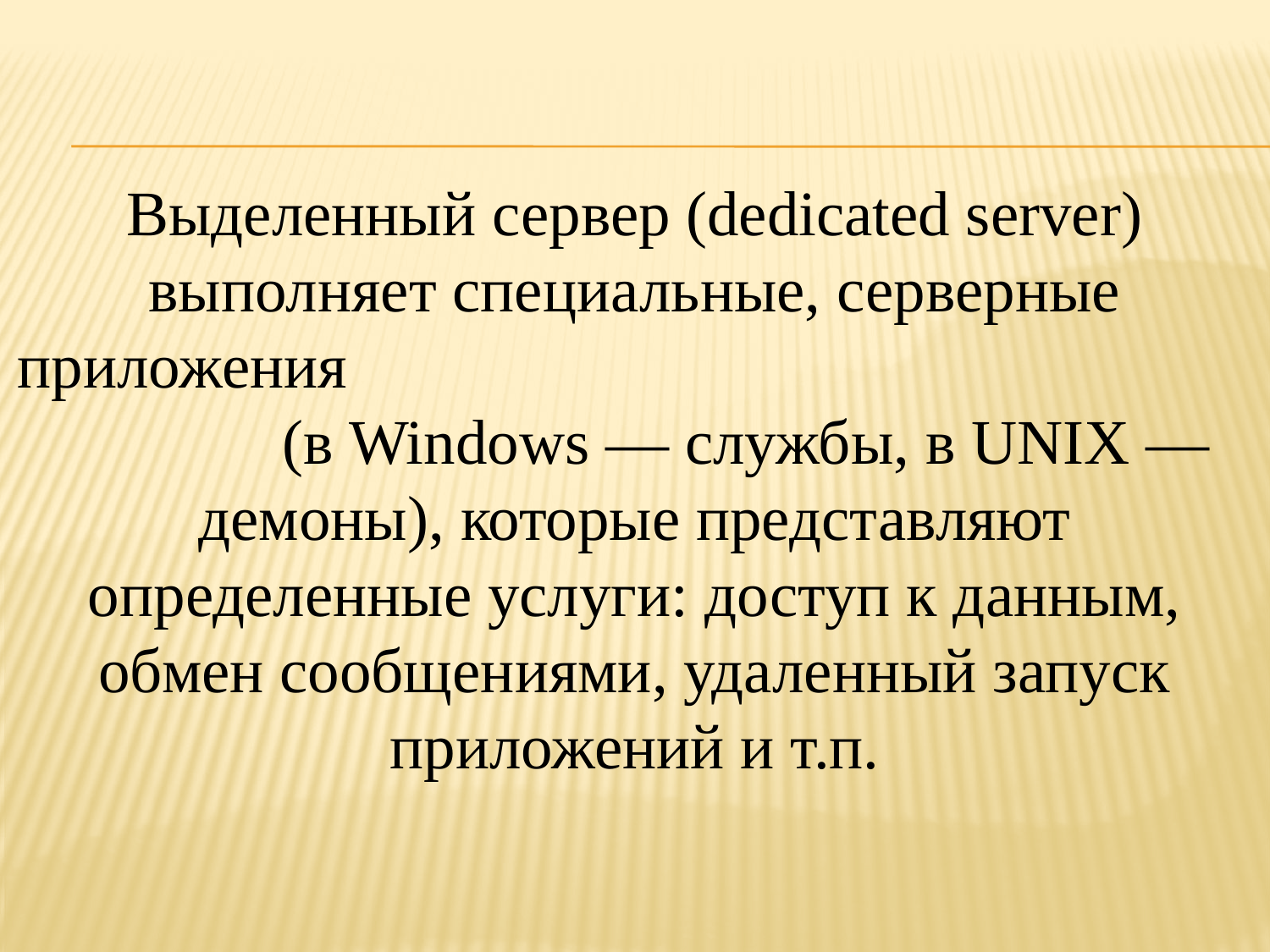

Выделенный сервер (dedicated server) выполняет специальные, серверные приложения                                                                        (в Windows — службы, в UNIX — демоны), которые представляют определенные услуги: доступ к данным, обмен сообщениями, удаленный запуск приложений и т.п.